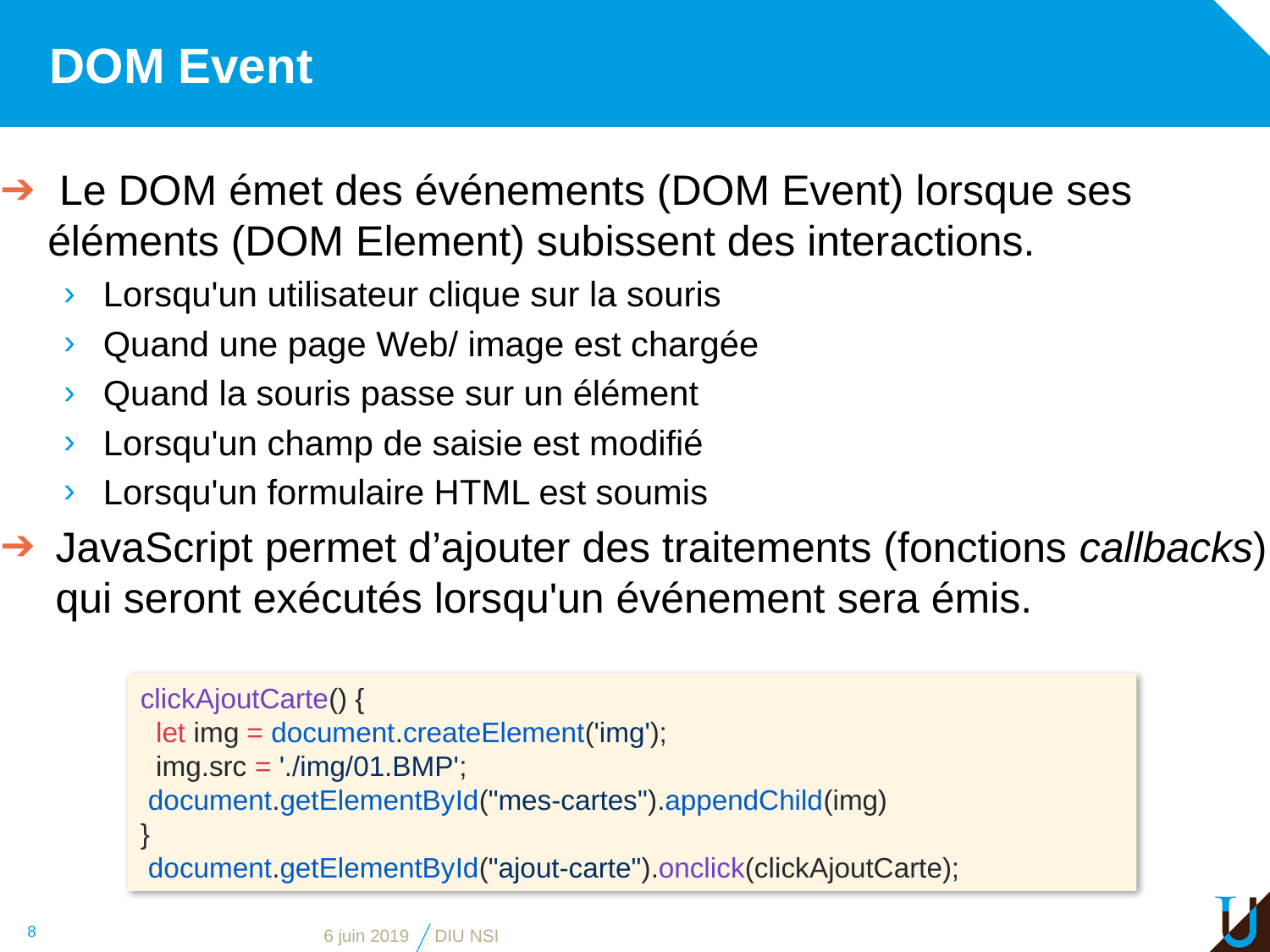

# DOM Event
 Le DOM émet des événements (DOM Event) lorsque ses éléments (DOM Element) subissent des interactions.
Lorsqu'un utilisateur clique sur la souris
Quand une page Web/ image est chargée
Quand la souris passe sur un élément
Lorsqu'un champ de saisie est modifié
Lorsqu'un formulaire HTML est soumis
JavaScript permet d’ajouter des traitements (fonctions callbacks) qui seront exécutés lorsqu'un événement sera émis.

clickAjoutCarte() {
  let img = document.createElement('img');
  img.src = './img/01.BMP';
 document.getElementById("mes-cartes").appendChild(img)
}
 document.getElementById("ajout-carte").onclick(clickAjoutCarte);
8
6 juin 2019
DIU NSI